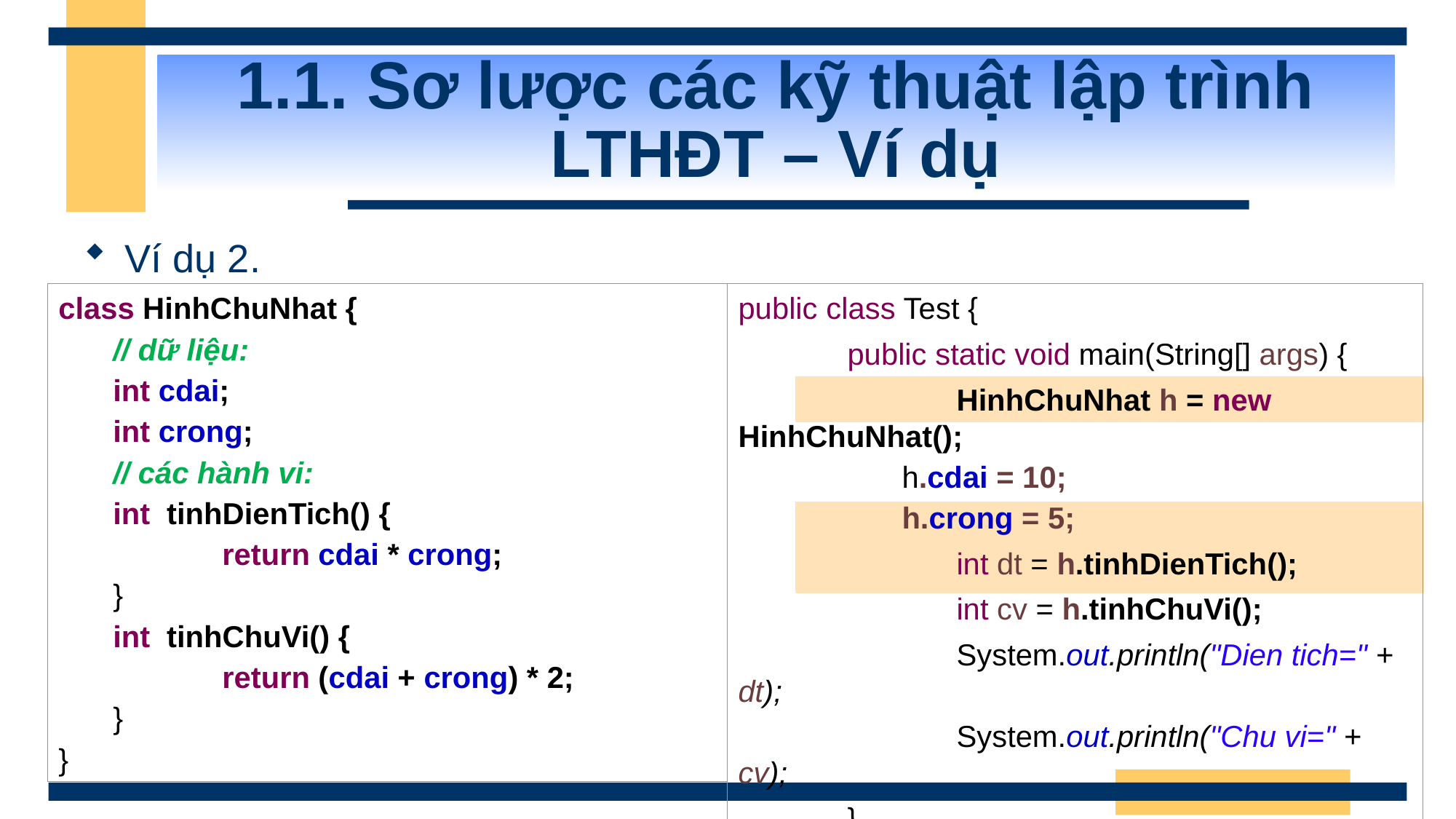

# 1.1. Sơ lược các kỹ thuật lập trình LTHĐT – Ví dụ
Ví dụ 2.
class HinhChuNhat {
// dữ liệu:
int cdai;
int crong;
// các hành vi:
int  tinhDienTich() {
	return cdai * crong;
}
int  tinhChuVi() {
	return (cdai + crong) * 2;
}
}
public class Test {
	public static void main(String[] args) {
		HinhChuNhat h = new HinhChuNhat();
	h.cdai = 10;
	h.crong = 5;
		int dt = h.tinhDienTich();
		int cv = h.tinhChuVi();
		System.out.println("Dien tich=" + dt);
		System.out.println("Chu vi=" + cv);
	}
}